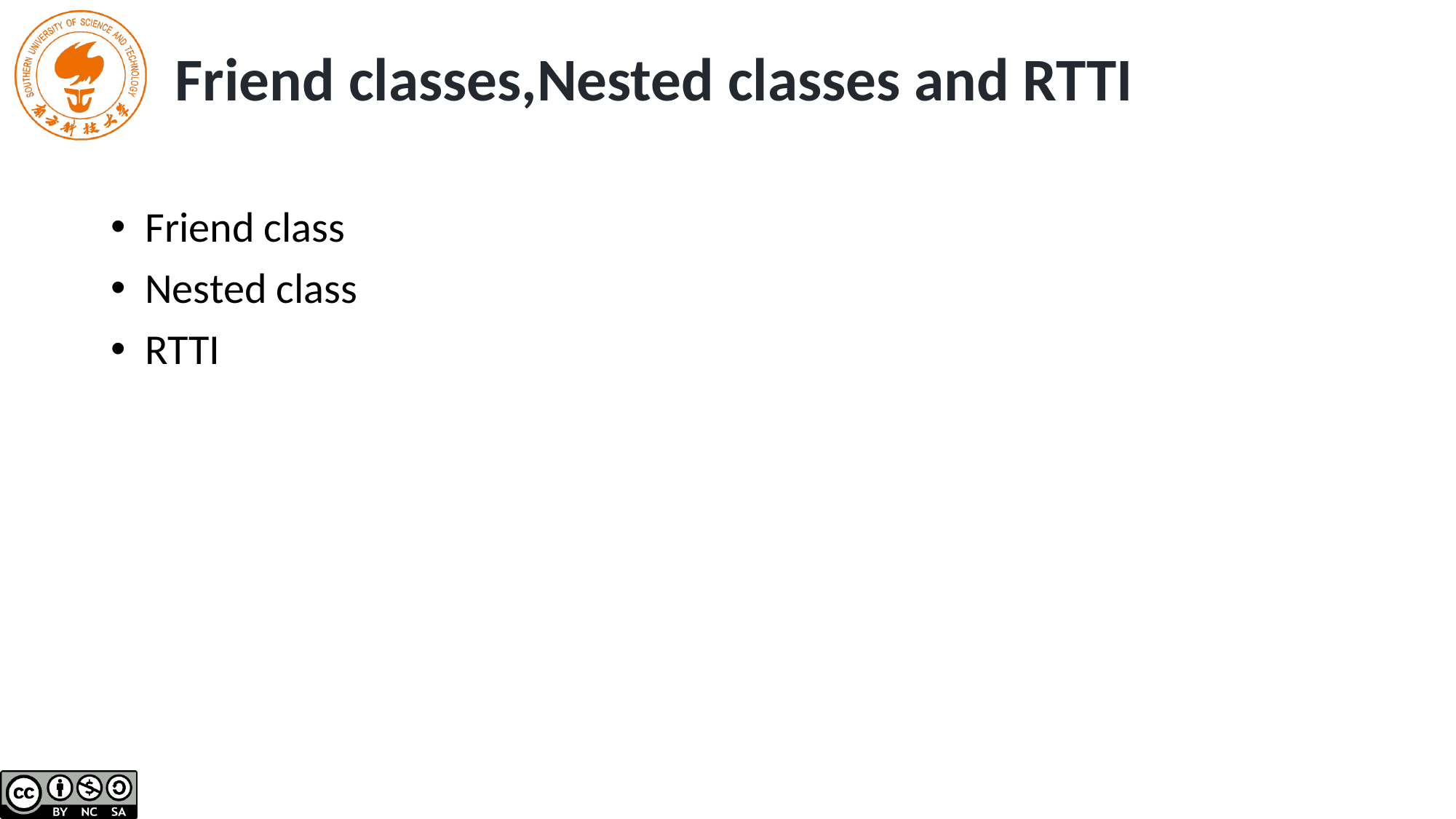

# Friend classes,Nested classes and RTTI
Friend class
Nested class
RTTI